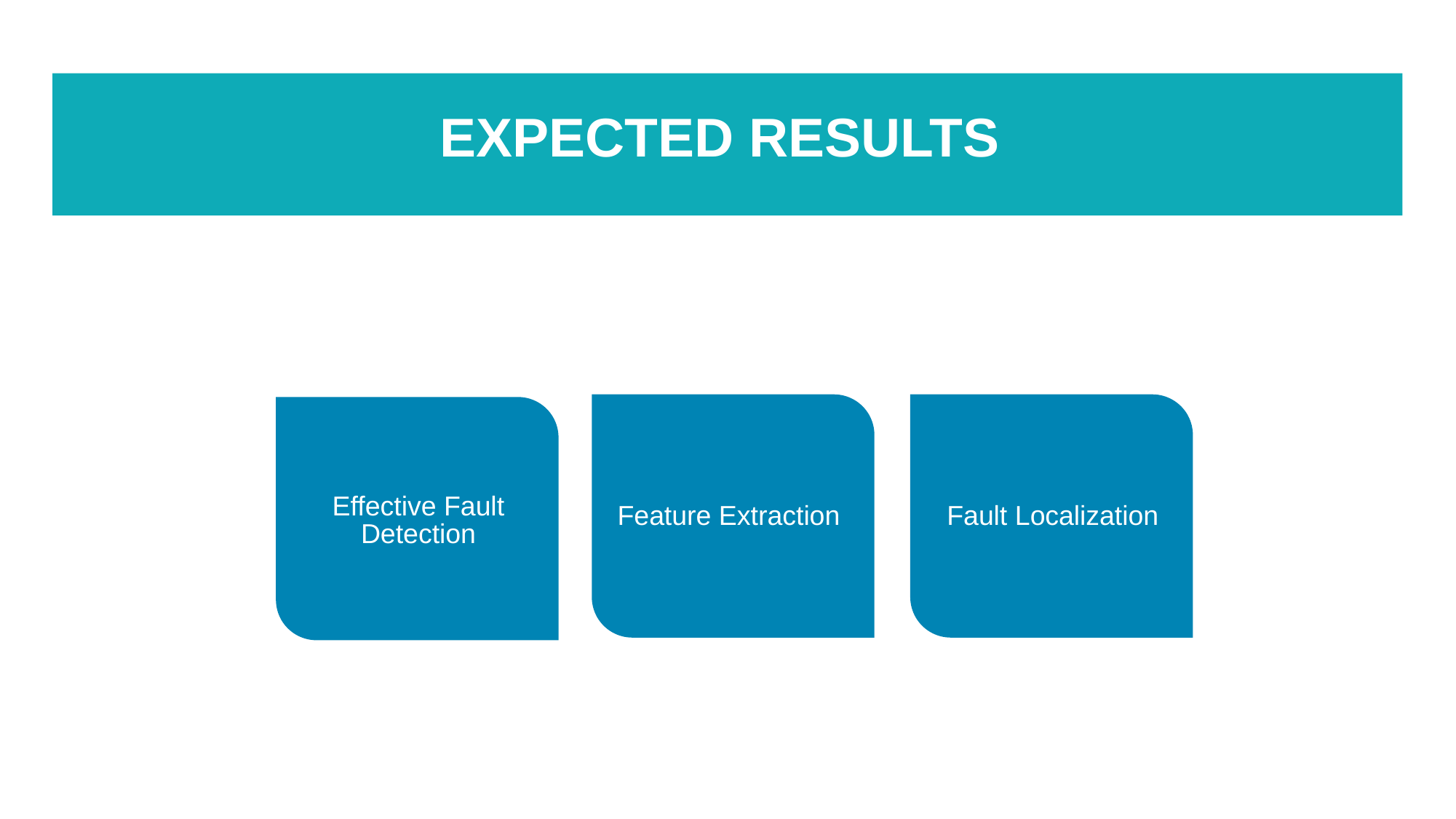

# Expected Results

Effective Fault Detection

Feature Extraction

Fault Localization